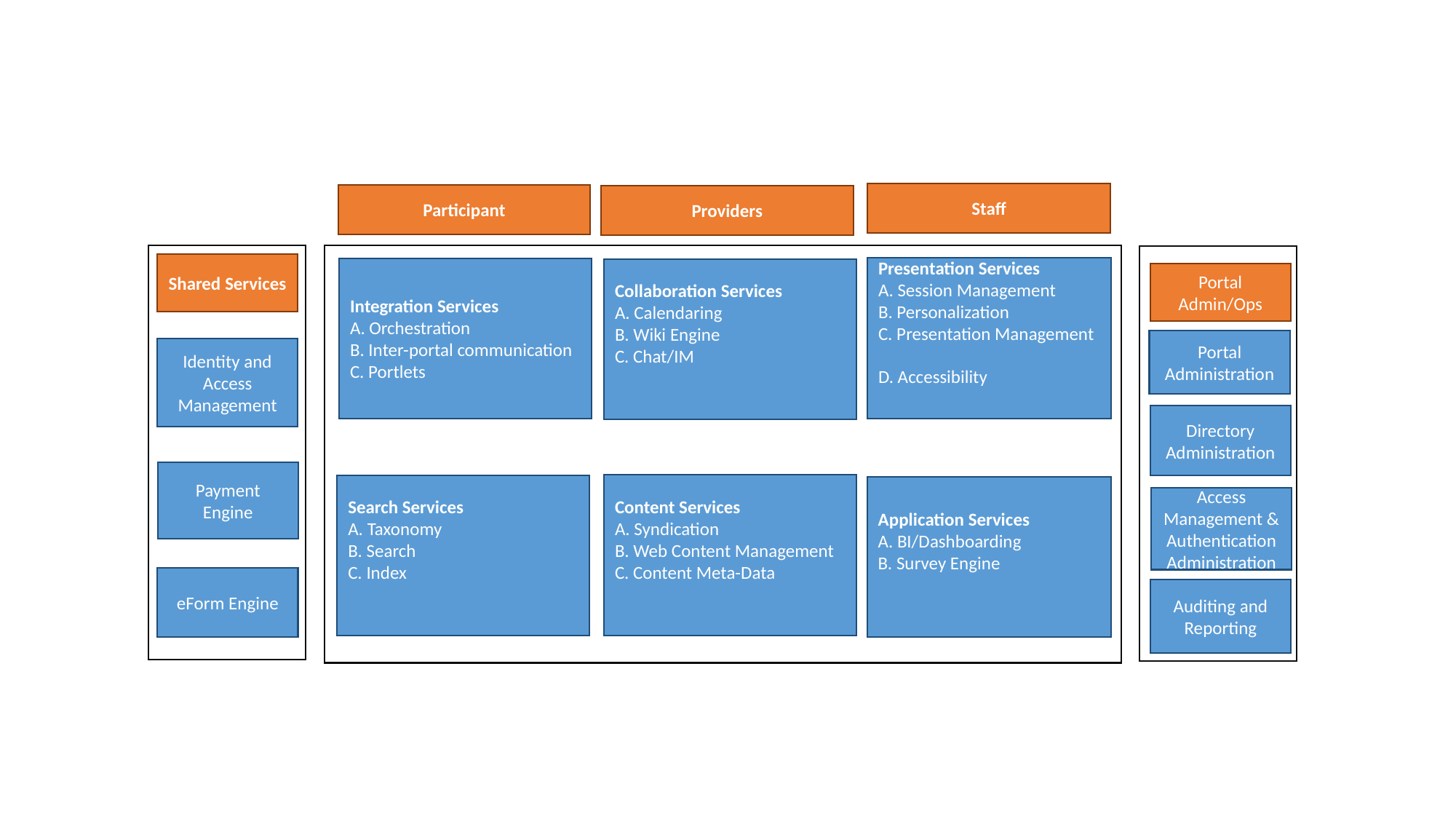

Staff
Participant
Providers

Shared Services
Presentation Services
A. Session Management
B. Personalization
C. Presentation Management
D. Accessibility

Integration Services
A. Orchestration
B. Inter-portal communication
C. Portlets
Collaboration Services
A. Calendaring
B. Wiki Engine
C. Chat/IM

Portal Admin/Ops
Portal Administration
Identity and Access Management
Directory Administration
Payment Engine
Content Services
A. Syndication
B. Web Content Management
C. Content Meta-Data

Search Services
A. Taxonomy
B. Search
C. Index

Application Services
A. BI/Dashboarding
B. Survey Engine

Access Management & Authentication Administration
eForm Engine
Auditing and Reporting